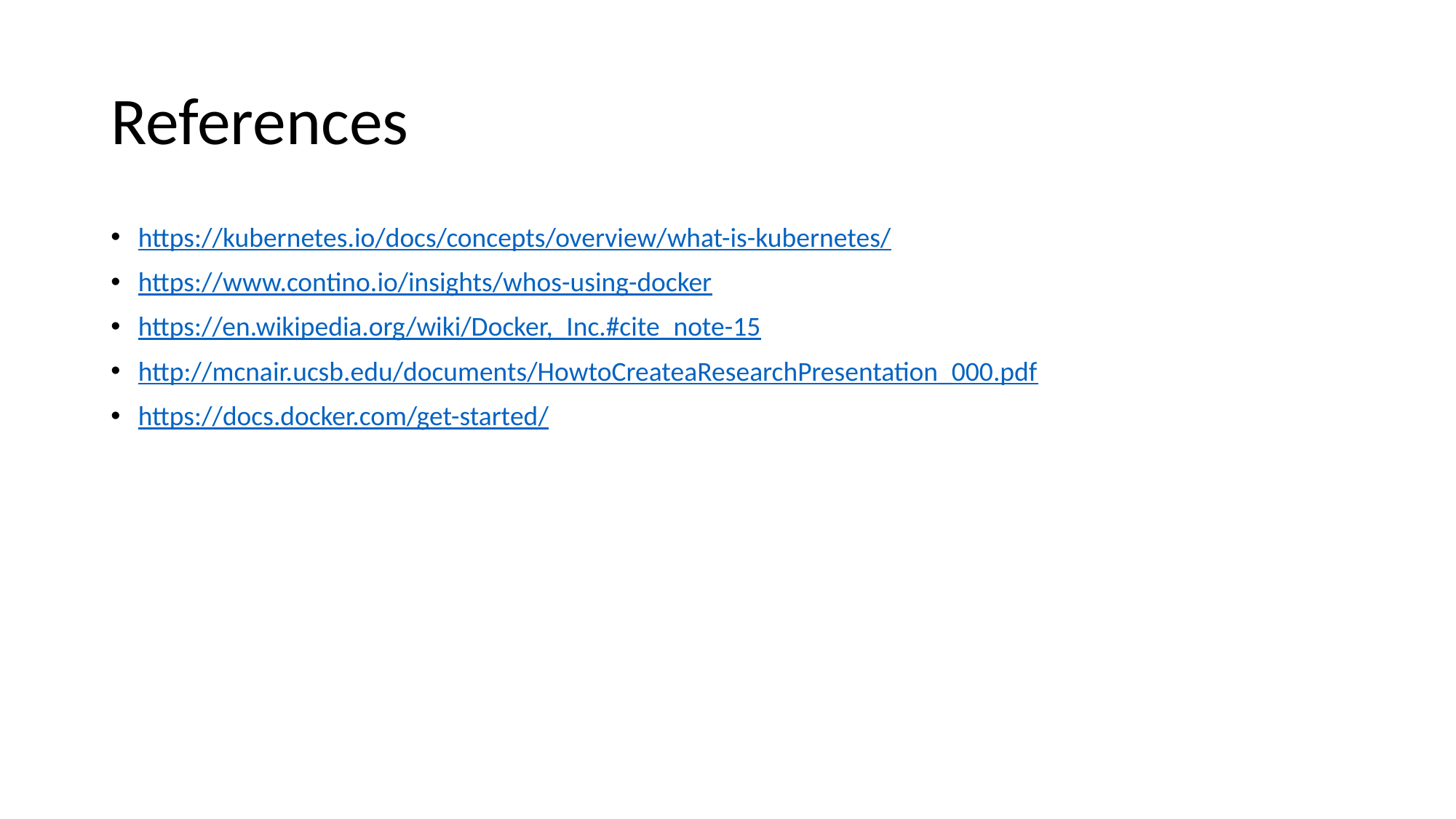

# References
https://kubernetes.io/docs/concepts/overview/what-is-kubernetes/
https://www.contino.io/insights/whos-using-docker
https://en.wikipedia.org/wiki/Docker,_Inc.#cite_note-15
http://mcnair.ucsb.edu/documents/HowtoCreateaResearchPresentation_000.pdf
https://docs.docker.com/get-started/